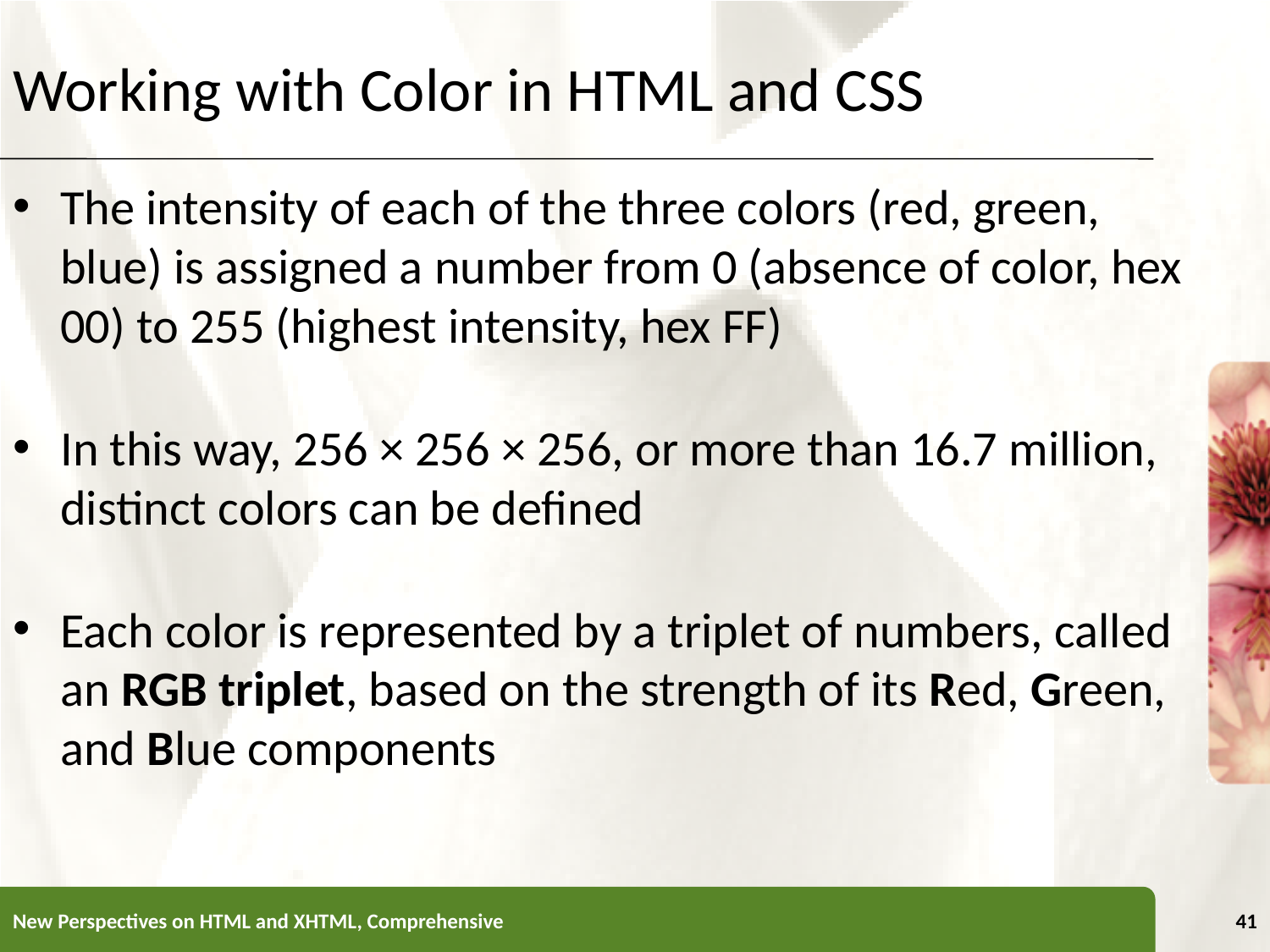

Working with Color in HTML and CSS
The intensity of each of the three colors (red, green, blue) is assigned a number from 0 (absence of color, hex 00) to 255 (highest intensity, hex FF)
In this way, 256 × 256 × 256, or more than 16.7 million, distinct colors can be defined
Each color is represented by a triplet of numbers, called an RGB triplet, based on the strength of its Red, Green, and Blue components
New Perspectives on HTML and XHTML, Comprehensive
41